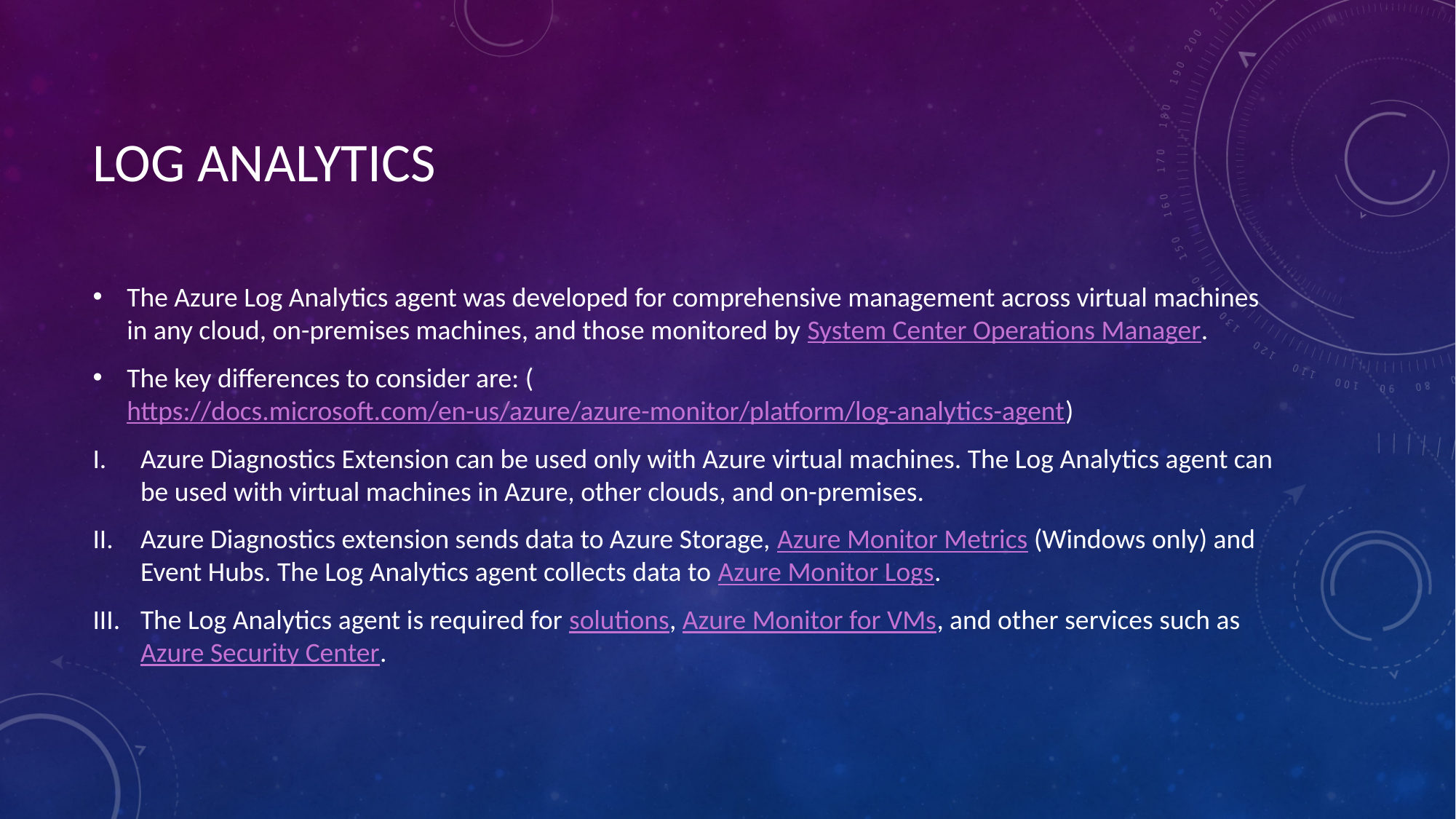

# Log Analytics
The Azure Log Analytics agent was developed for comprehensive management across virtual machines in any cloud, on-premises machines, and those monitored by System Center Operations Manager.
The key differences to consider are: (https://docs.microsoft.com/en-us/azure/azure-monitor/platform/log-analytics-agent)
Azure Diagnostics Extension can be used only with Azure virtual machines. The Log Analytics agent can be used with virtual machines in Azure, other clouds, and on-premises.
Azure Diagnostics extension sends data to Azure Storage, Azure Monitor Metrics (Windows only) and Event Hubs. The Log Analytics agent collects data to Azure Monitor Logs.
The Log Analytics agent is required for solutions, Azure Monitor for VMs, and other services such as Azure Security Center.